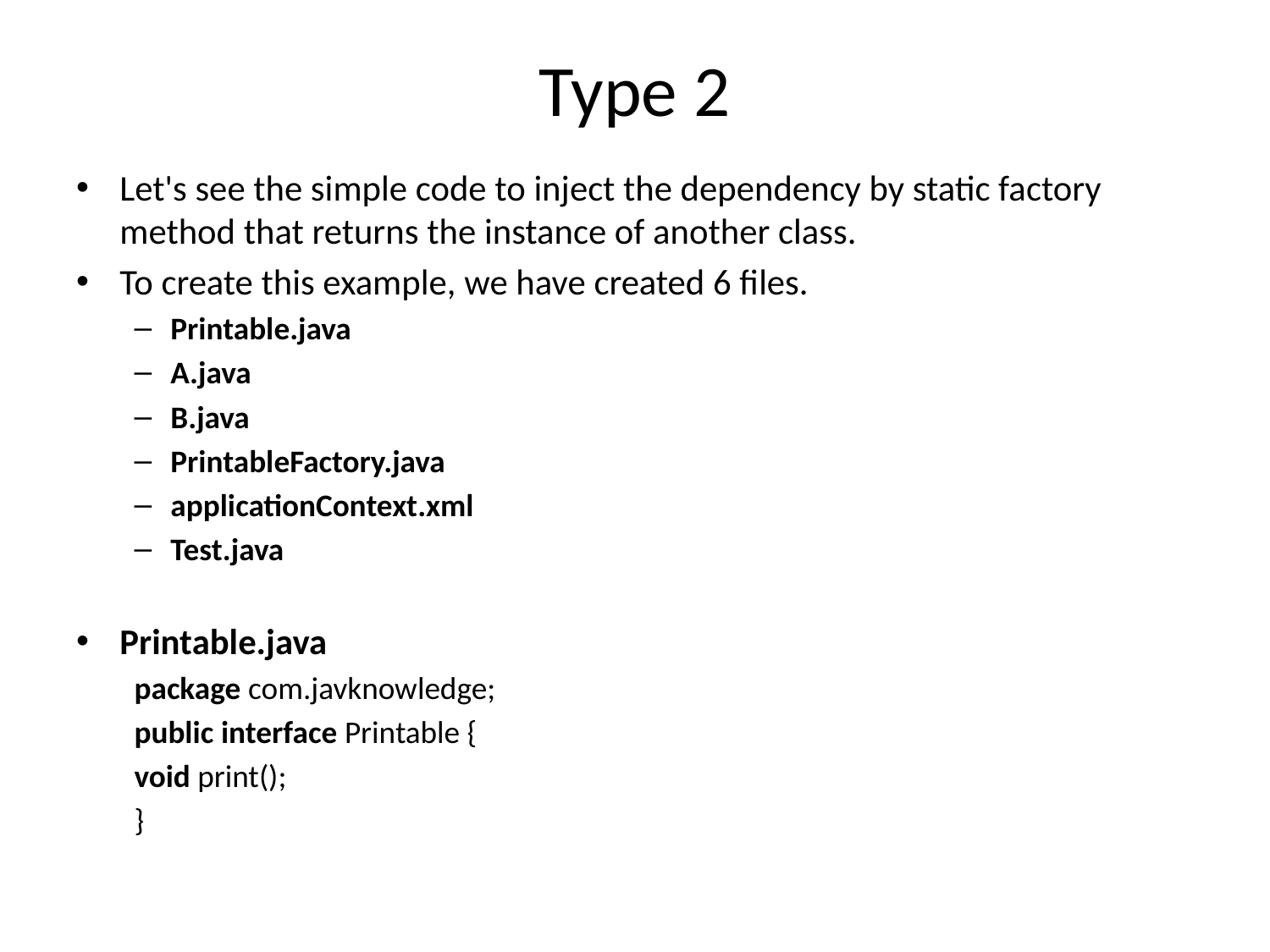

# Type 2
Let's see the simple code to inject the dependency by static factory method that returns the instance of another class.
To create this example, we have created 6 files.
Printable.java
A.java
B.java
PrintableFactory.java
applicationContext.xml
Test.java

Printable.java
package com.javknowledge;
public interface Printable {
void print();
}